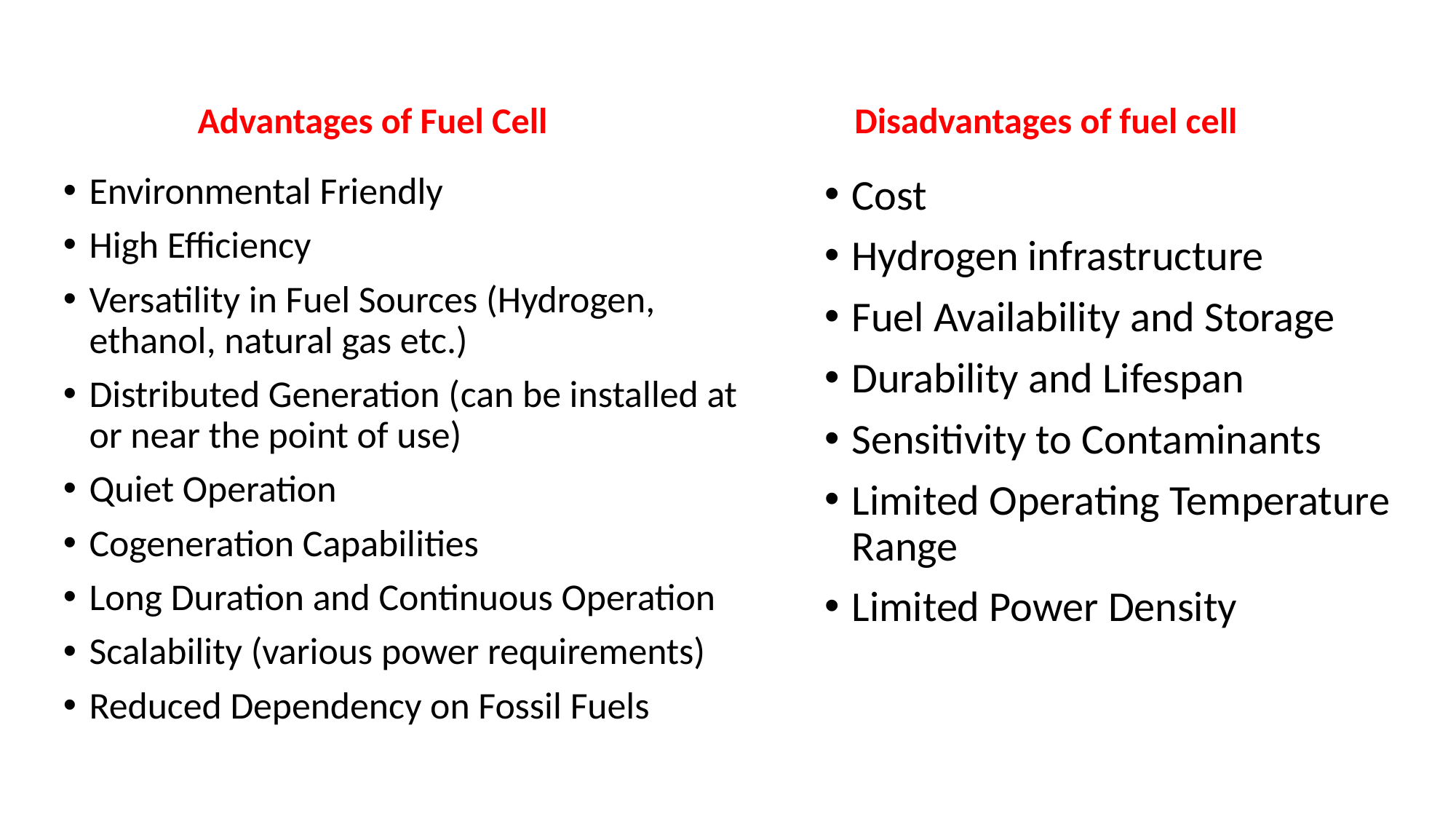

Advantages of Fuel Cell
Disadvantages of fuel cell
Environmental Friendly
High Efficiency
Versatility in Fuel Sources (Hydrogen, ethanol, natural gas etc.)
Distributed Generation (can be installed at or near the point of use)
Quiet Operation
Cogeneration Capabilities
Long Duration and Continuous Operation
Scalability (various power requirements)
Reduced Dependency on Fossil Fuels
Cost
Hydrogen infrastructure
Fuel Availability and Storage
Durability and Lifespan
Sensitivity to Contaminants
Limited Operating Temperature Range
Limited Power Density